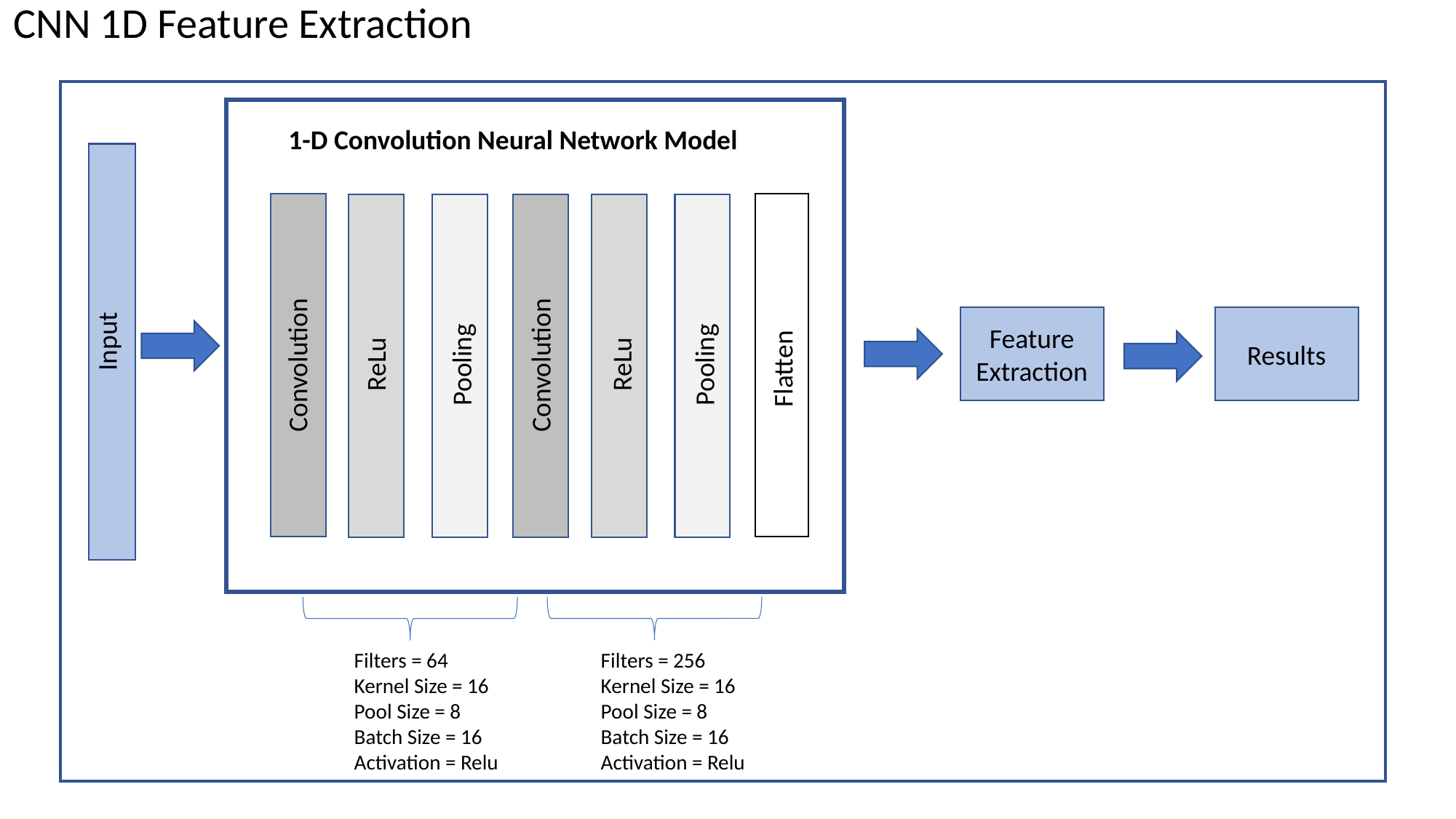

CNN 1D Feature Extraction

1-D Convolution Neural Network Model

Convolution

ReLu

Pooling

Convolution

ReLu

Pooling
Feature Extraction
Results
Input

Flatten

Filters = 256
Kernel Size = 16
Pool Size = 8
Batch Size = 16
Activation = Relu
Filters = 64
Kernel Size = 16
Pool Size = 8
Batch Size = 16
Activation = Relu